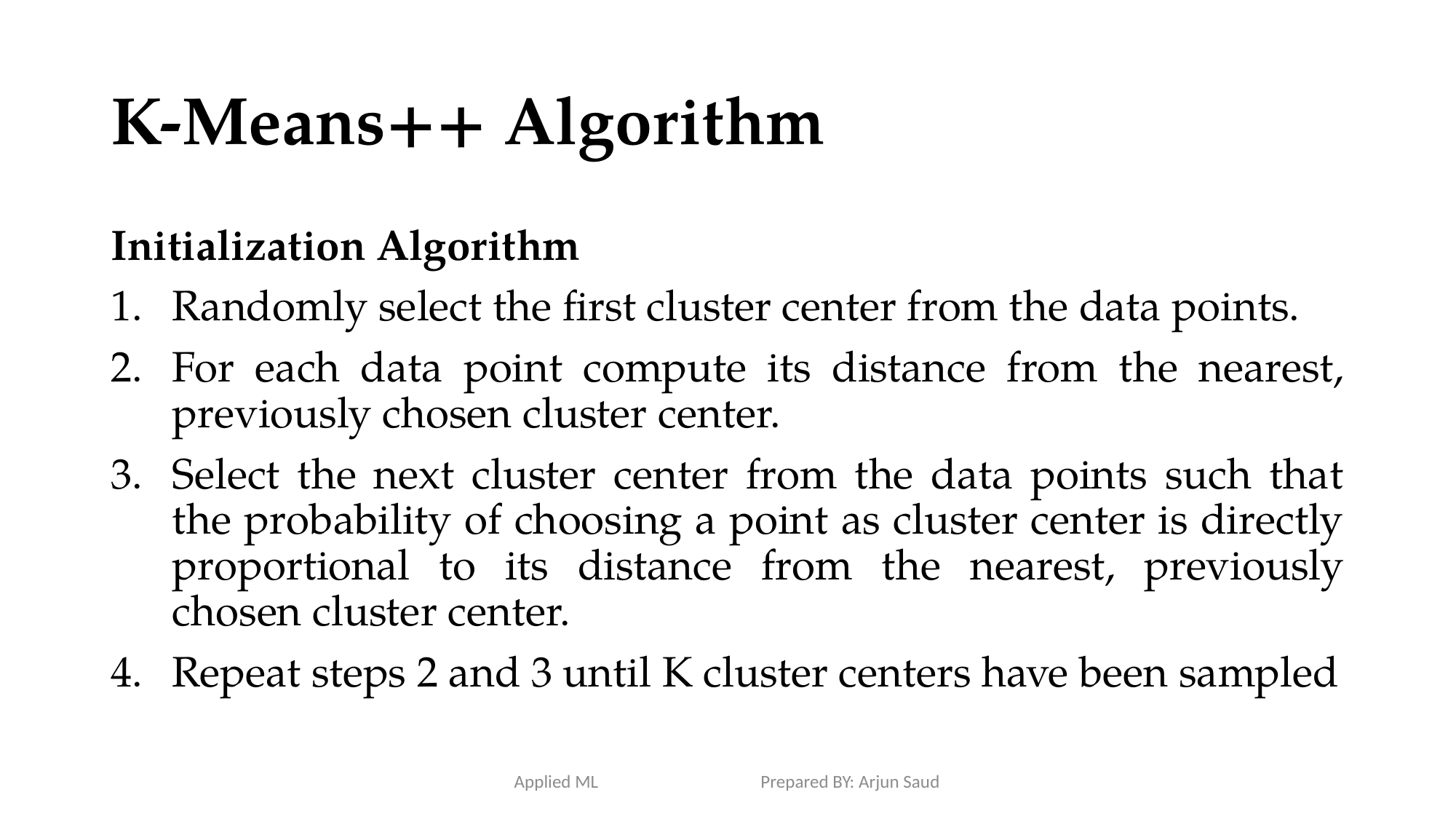

# K-Means++ Algorithm
Initialization Algorithm
Randomly select the first cluster center from the data points.
For each data point compute its distance from the nearest, previously chosen cluster center.
Select the next cluster center from the data points such that the probability of choosing a point as cluster center is directly proportional to its distance from the nearest, previously chosen cluster center.
Repeat steps 2 and 3 until K cluster centers have been sampled

Applied ML                                       Prepared BY: Arjun Saud